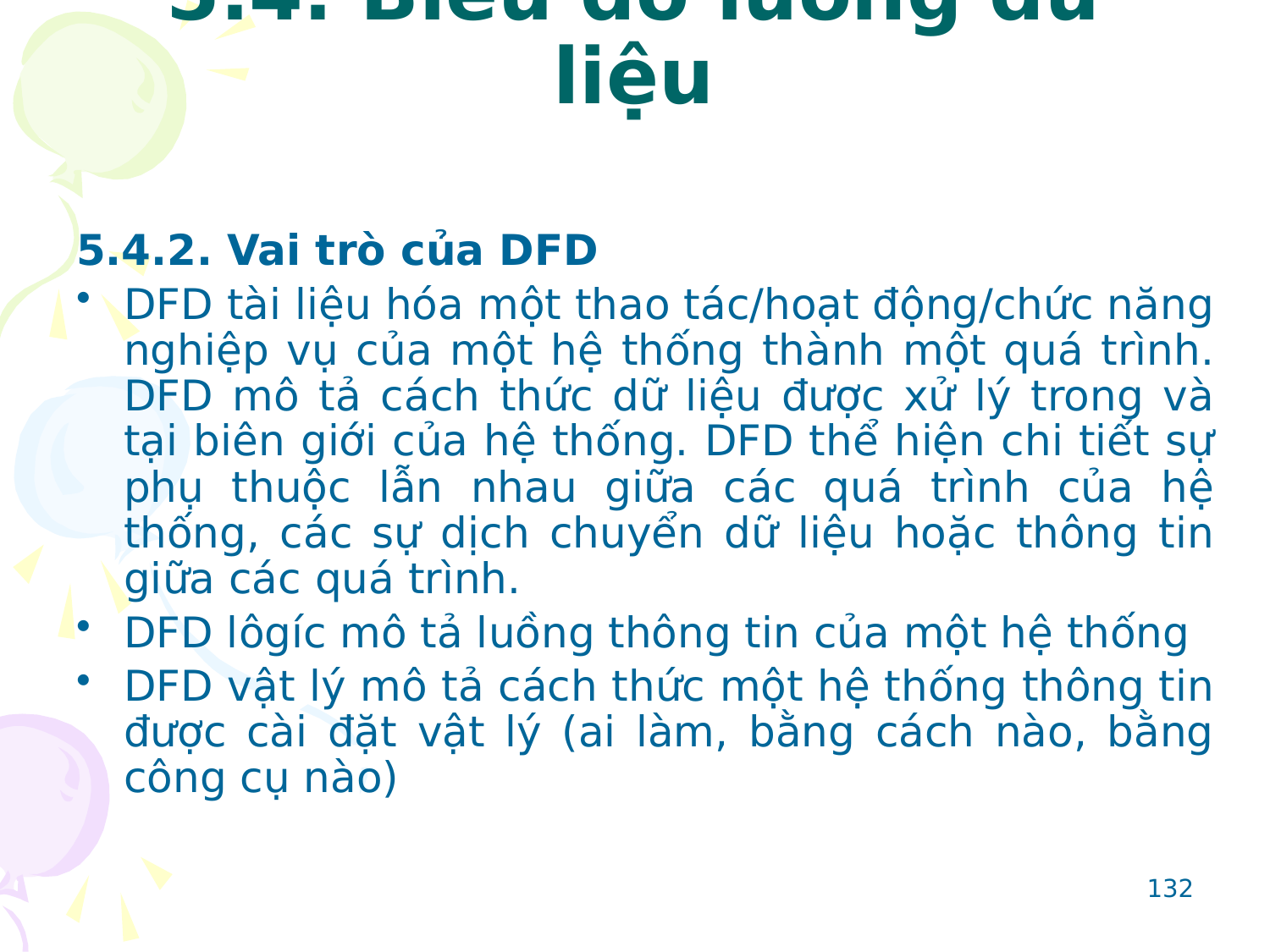

# 5.4. Biểu đồ luồng dữ liệu
5.4.2. Vai trò của DFD
DFD tài liệu hóa một thao tác/hoạt động/chức năng nghiệp vụ của một hệ thống thành một quá trình. DFD mô tả cách thức dữ liệu được xử lý trong và tại biên giới của hệ thống. DFD thể hiện chi tiết sự phụ thuộc lẫn nhau giữa các quá trình của hệ thống, các sự dịch chuyển dữ liệu hoặc thông tin giữa các quá trình.
DFD lôgíc mô tả luồng thông tin của một hệ thống
DFD vật lý mô tả cách thức một hệ thống thông tin được cài đặt vật lý (ai làm, bằng cách nào, bằng công cụ nào)
132